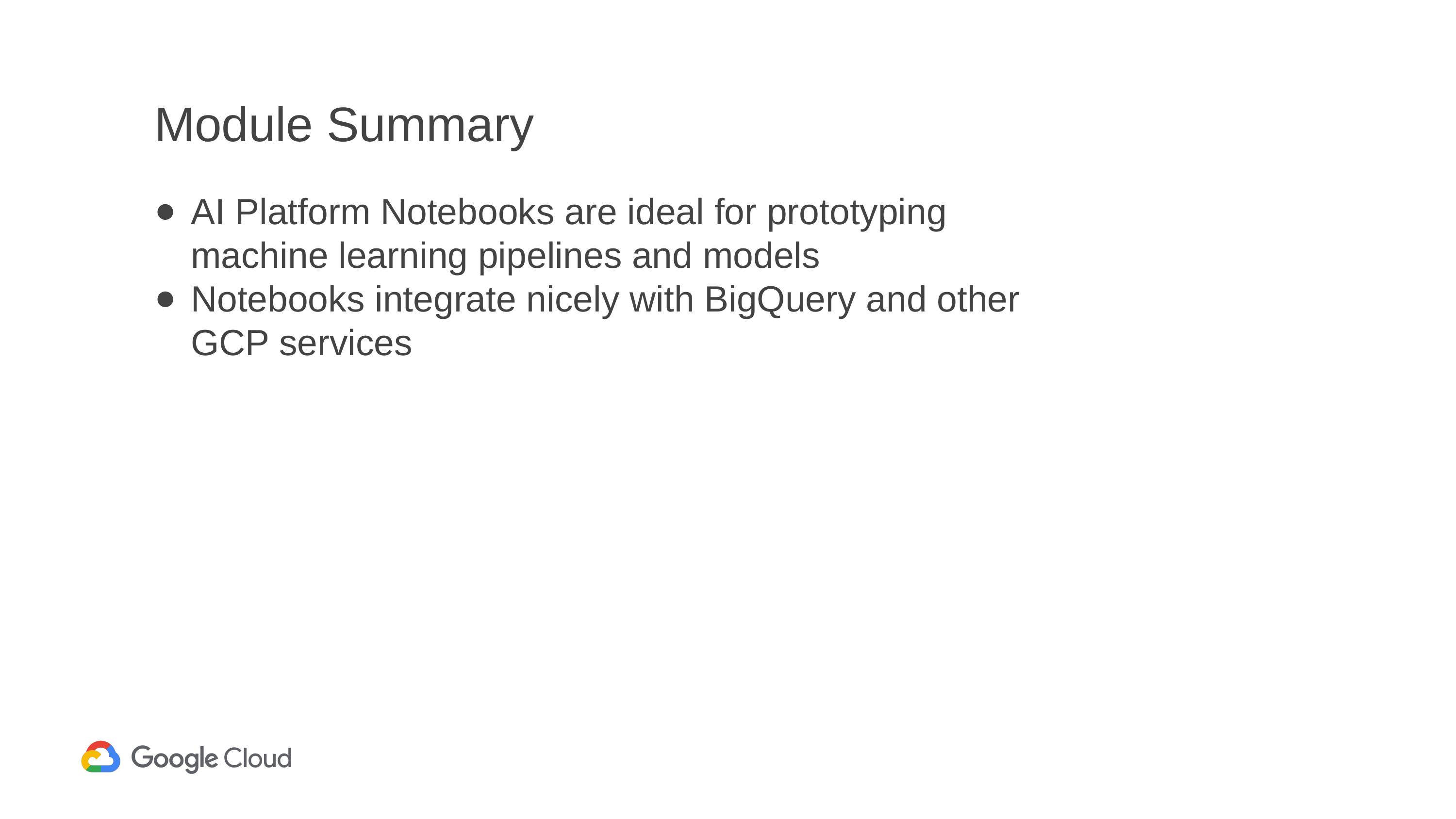

# Module Summary
AI Platform Notebooks are ideal for prototyping machine learning pipelines and models
Notebooks integrate nicely with BigQuery and other GCP services